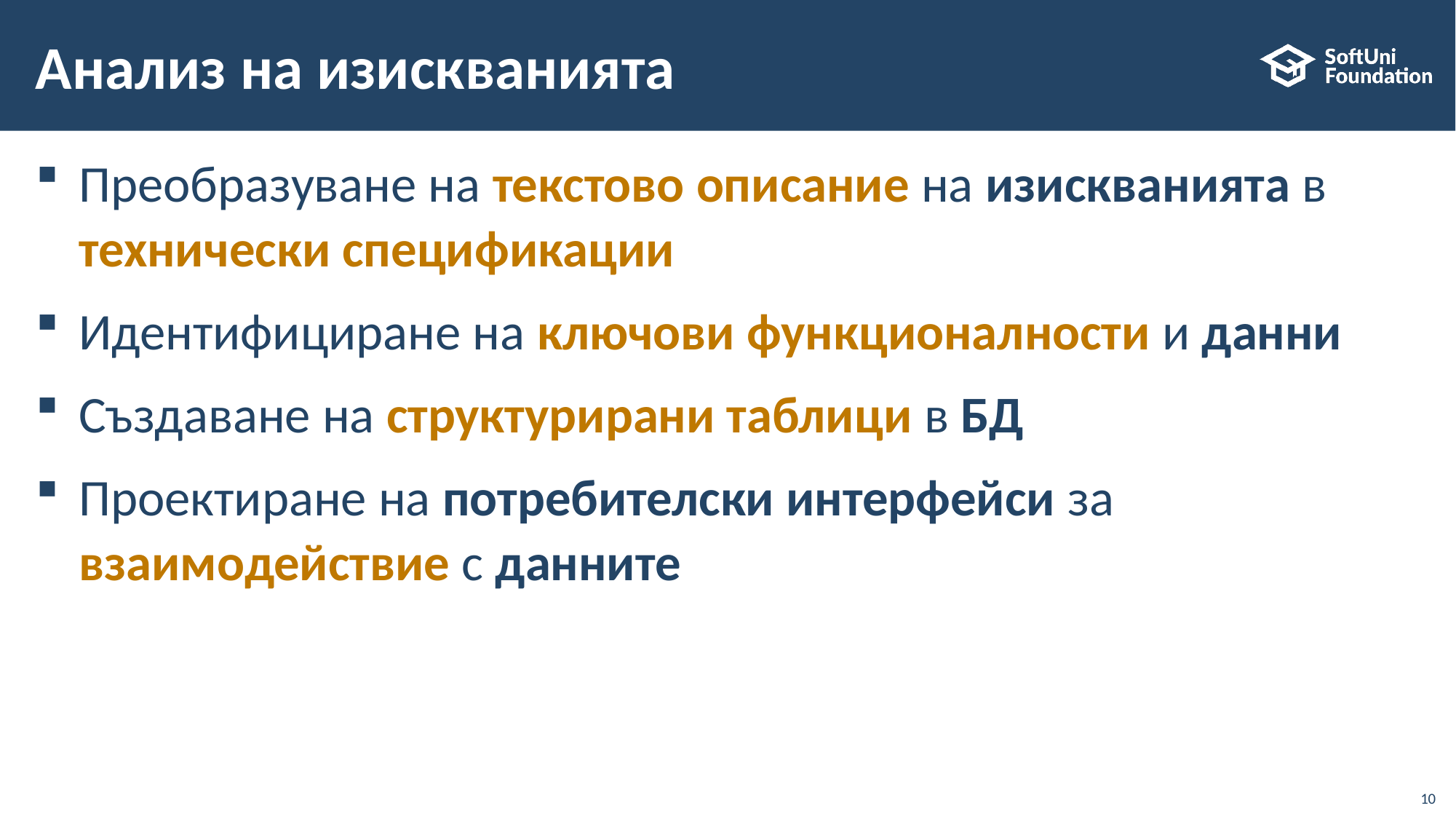

# Анализ на изискванията
Преобразуване на текстово описание на изискванията в технически спецификации
Идентифициране на ключови функционалности и данни
Създаване на структурирани таблици в БД
Проектиране на потребителски интерфейси за взаимодействие с данните
10